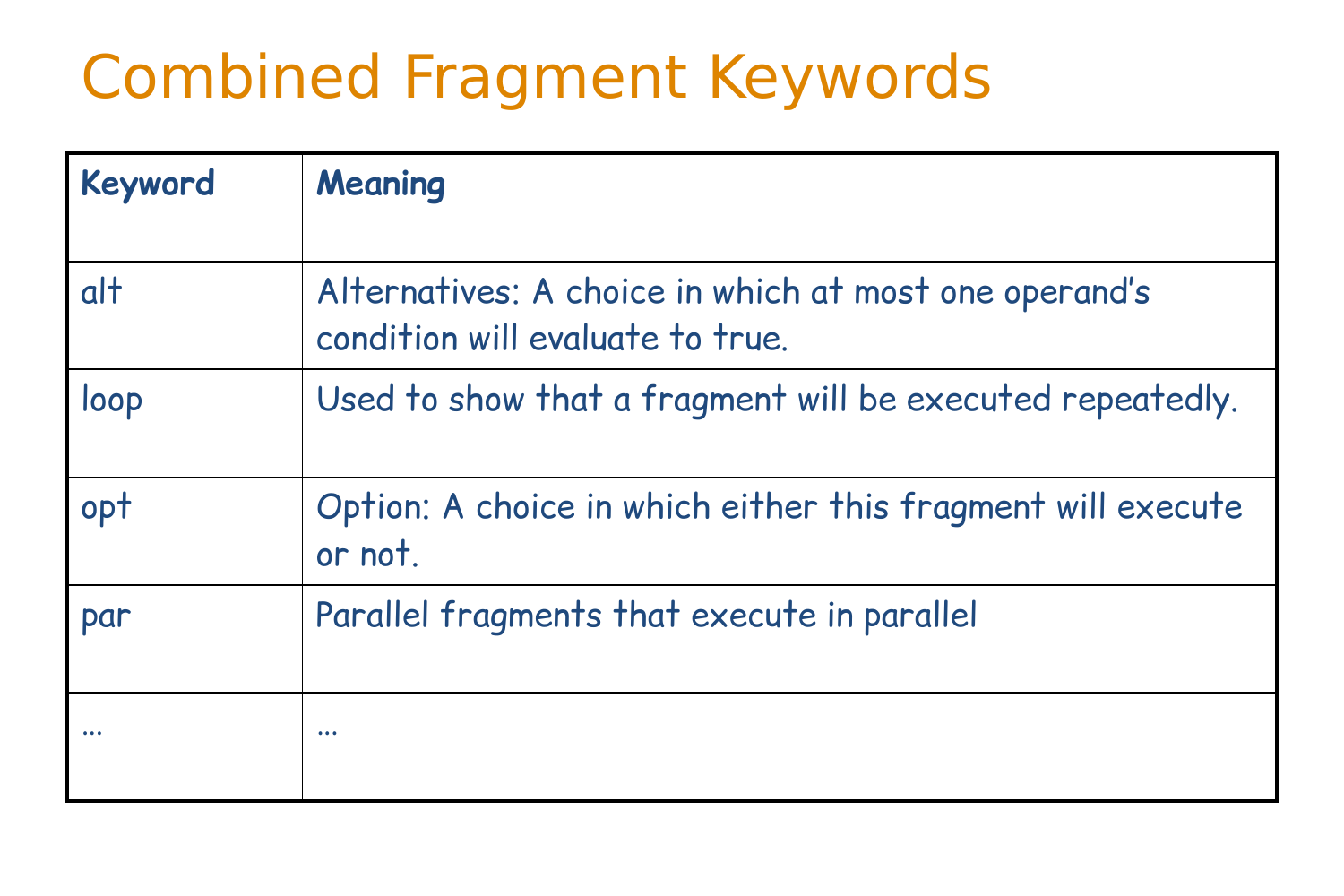

# Combined Fragment Keywords
| Keyword | Meaning |
| --- | --- |
| alt | Alternatives: A choice in which at most one operand’s condition will evaluate to true. |
| loop | Used to show that a fragment will be executed repeatedly. |
| opt | Option: A choice in which either this fragment will execute or not. |
| par | Parallel fragments that execute in parallel |
| … | … |